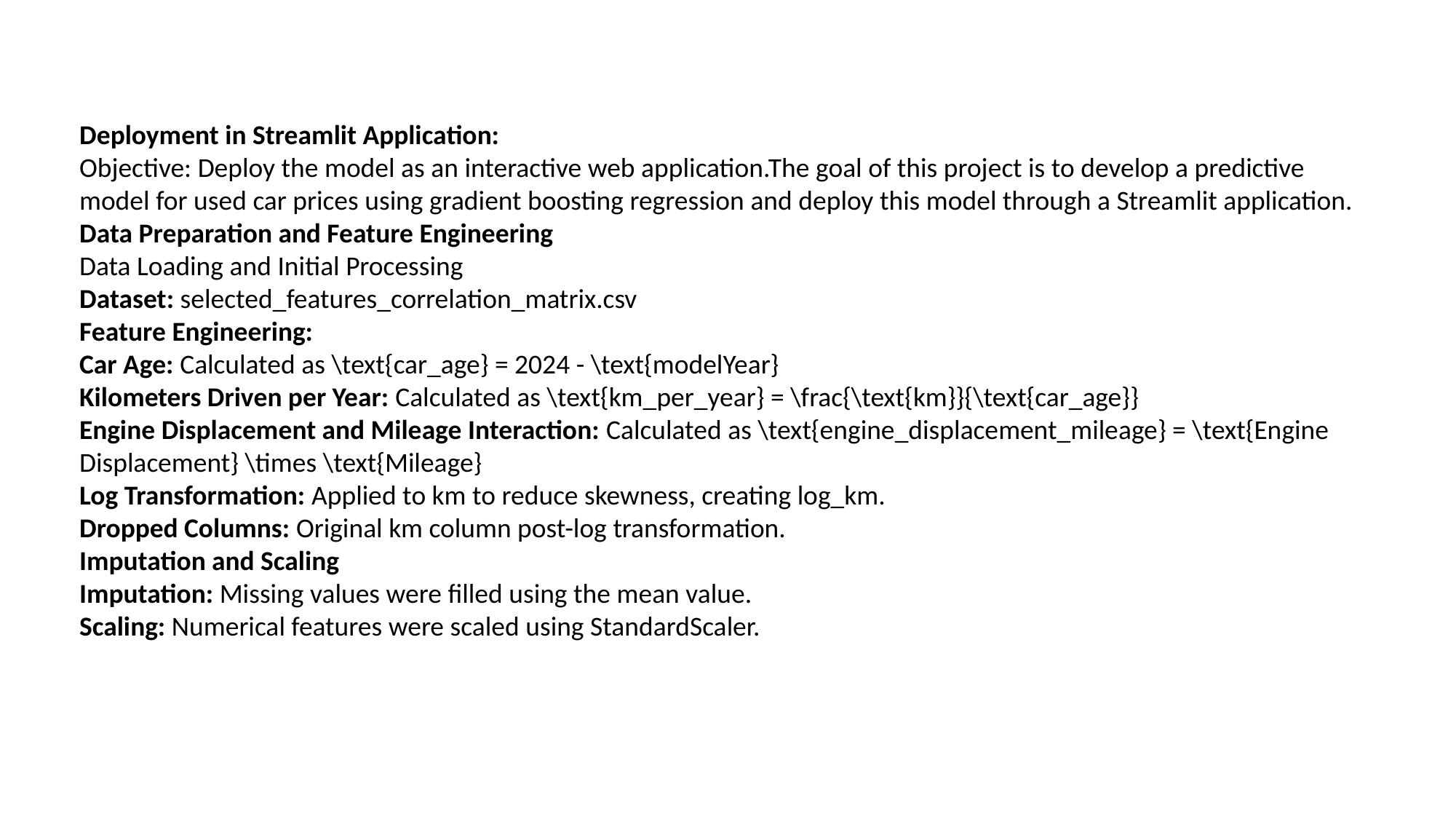

Deployment in Streamlit Application:
Objective: Deploy the model as an interactive web application.The goal of this project is to develop a predictive model for used car prices using gradient boosting regression and deploy this model through a Streamlit application.
Data Preparation and Feature Engineering
Data Loading and Initial Processing
Dataset: selected_features_correlation_matrix.csv
Feature Engineering:
Car Age: Calculated as \text{car_age} = 2024 - \text{modelYear}
Kilometers Driven per Year: Calculated as \text{km_per_year} = \frac{\text{km}}{\text{car_age}}
Engine Displacement and Mileage Interaction: Calculated as \text{engine_displacement_mileage} = \text{Engine Displacement} \times \text{Mileage}
Log Transformation: Applied to km to reduce skewness, creating log_km.
Dropped Columns: Original km column post-log transformation.
Imputation and Scaling
Imputation: Missing values were filled using the mean value.
Scaling: Numerical features were scaled using StandardScaler.